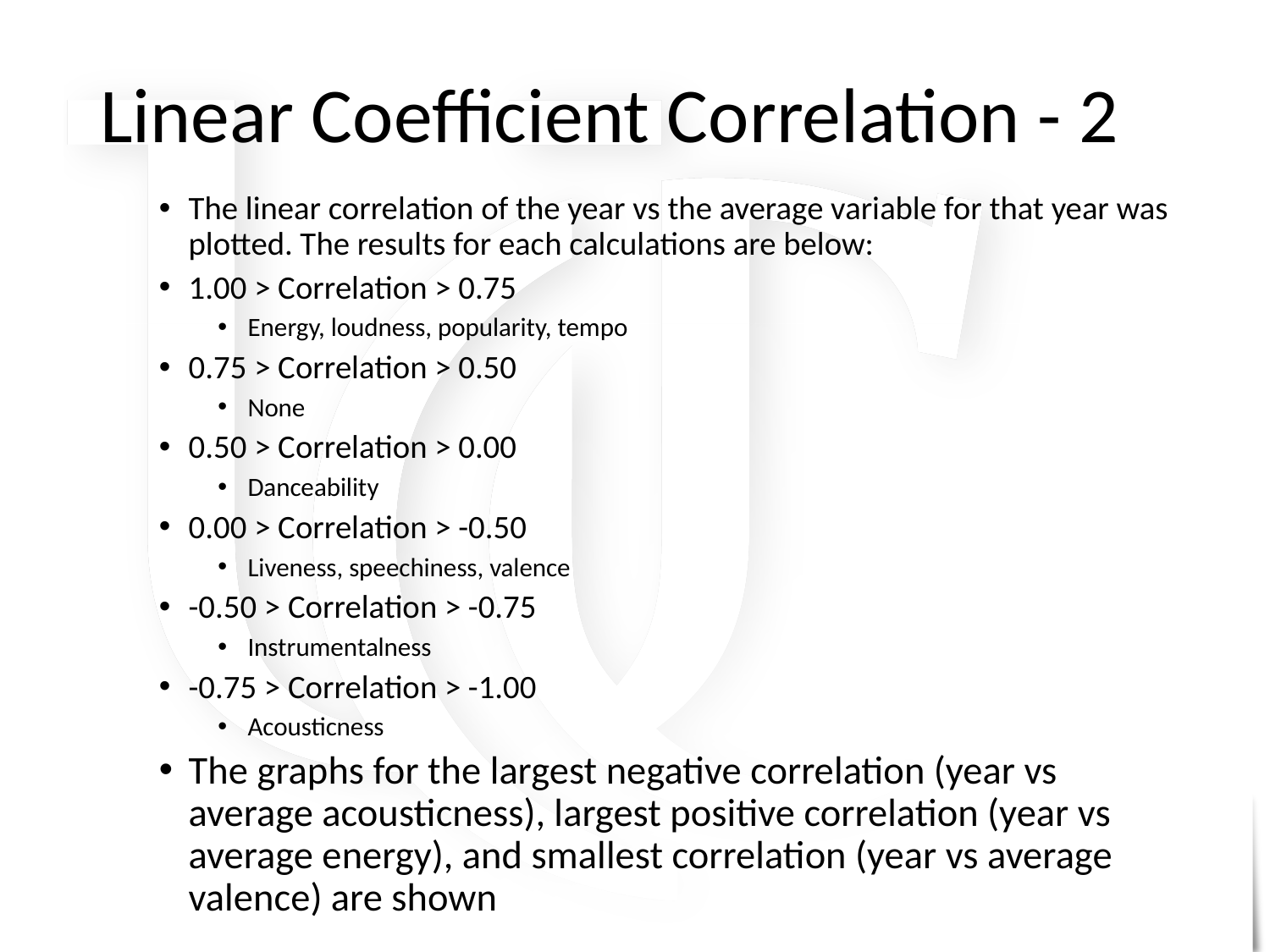

# Linear Coefficient Correlation - 2
The linear correlation of the year vs the average variable for that year was plotted. The results for each calculations are below:
1.00 > Correlation > 0.75
Energy, loudness, popularity, tempo
0.75 > Correlation > 0.50
None
0.50 > Correlation > 0.00
Danceability
0.00 > Correlation > -0.50
Liveness, speechiness, valence
-0.50 > Correlation > -0.75
Instrumentalness
-0.75 > Correlation > -1.00
Acousticness
The graphs for the largest negative correlation (year vs average acousticness), largest positive correlation (year vs average energy), and smallest correlation (year vs average valence) are shown